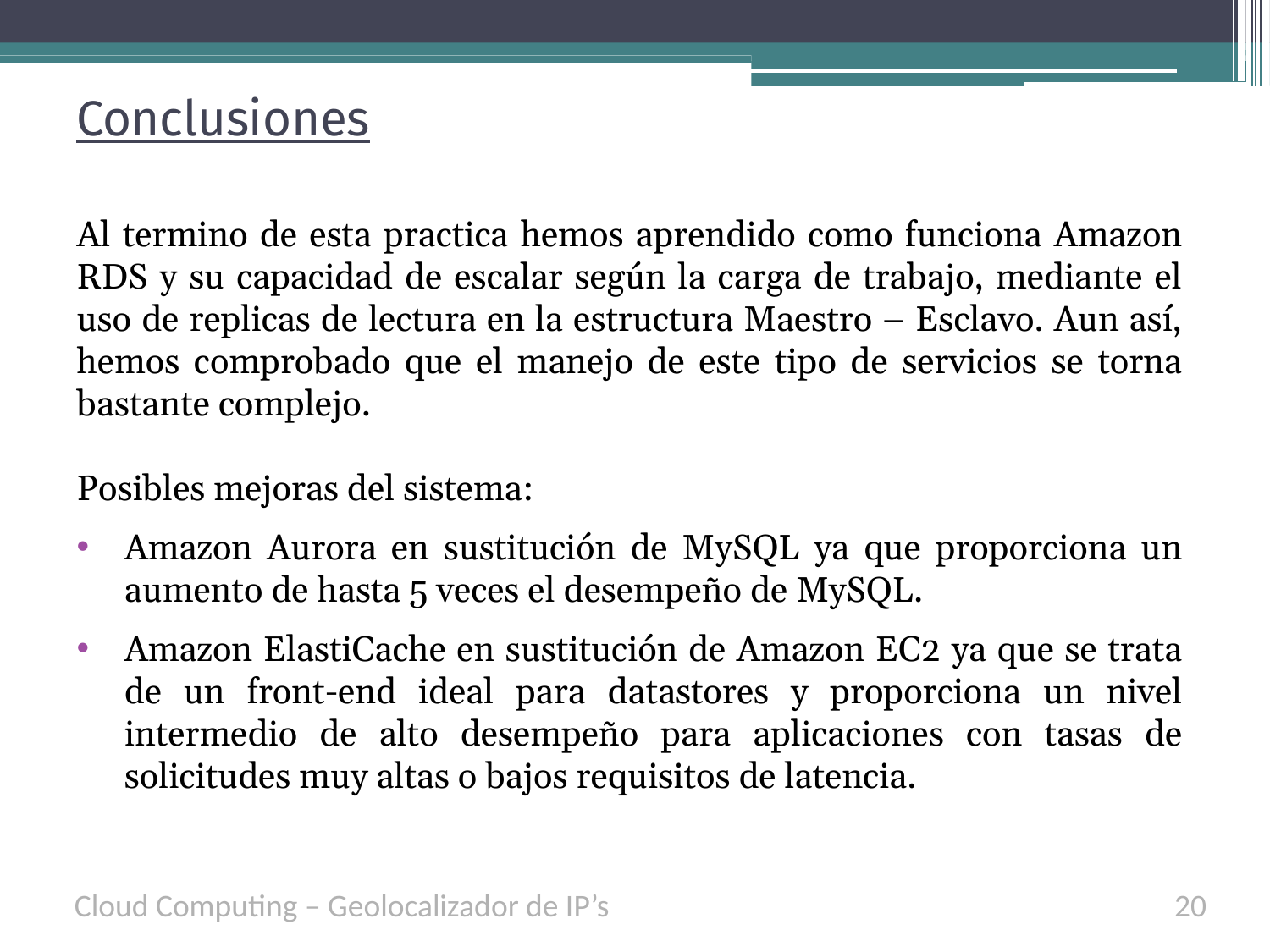

# Conclusiones
Al termino de esta practica hemos aprendido como funciona Amazon RDS y su capacidad de escalar según la carga de trabajo, mediante el uso de replicas de lectura en la estructura Maestro – Esclavo. Aun así, hemos comprobado que el manejo de este tipo de servicios se torna bastante complejo.

Posibles mejoras del sistema:

Amazon Aurora en sustitución de MySQL ya que proporciona un aumento de hasta 5 veces el desempeño de MySQL.

Amazon ElastiCache en sustitución de Amazon EC2 ya que se trata de un front-end ideal para datastores y proporciona un nivel intermedio de alto desempeño para aplicaciones con tasas de solicitudes muy altas o bajos requisitos de latencia.
Cloud Computing – Geolocalizador de IP’s
20